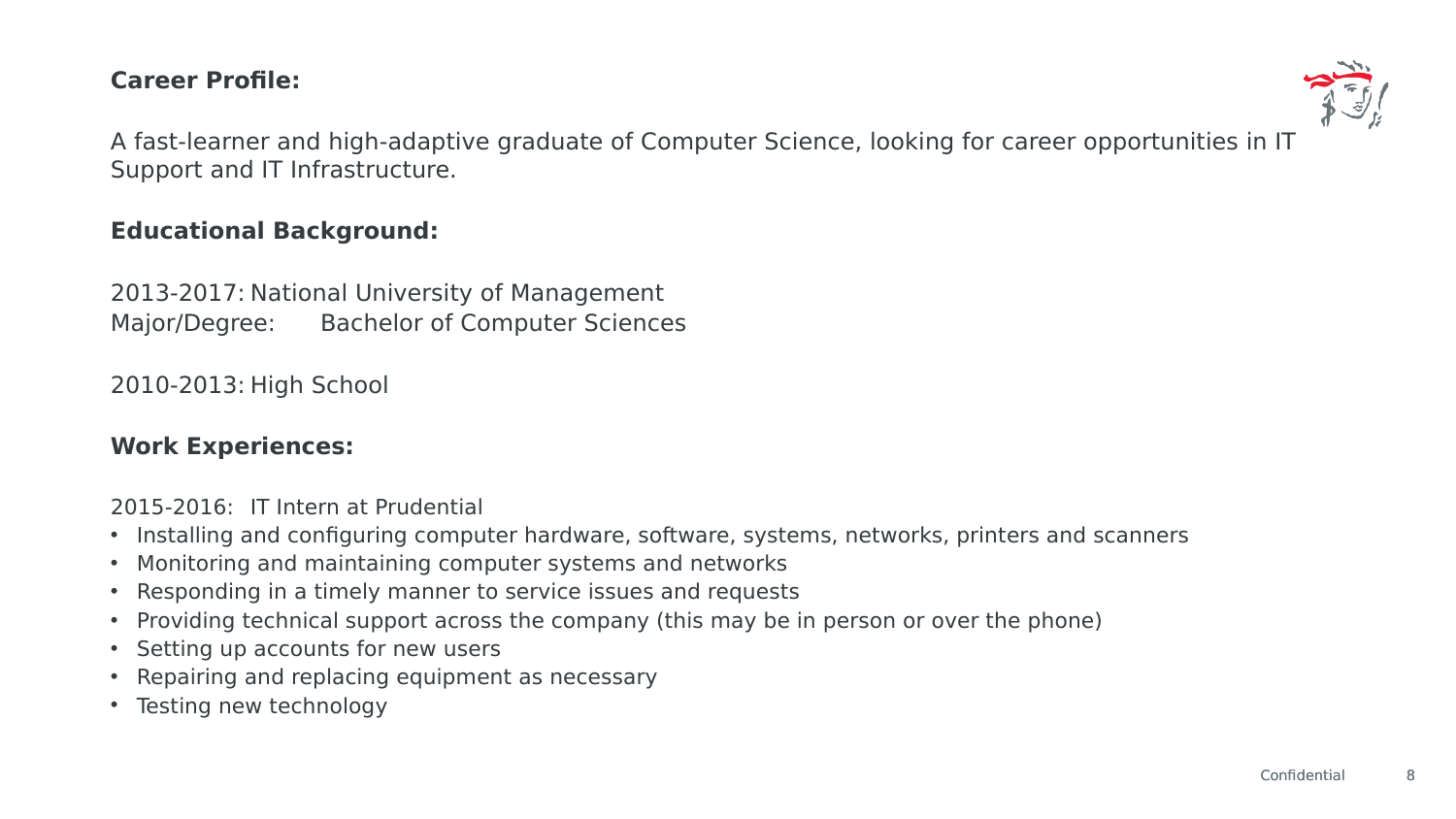

Career Profile:

A fast-learner and high-adaptive graduate of Computer Science, looking for career opportunities in IT Support and IT Infrastructure.

Educational Background:

2013-2017:		National University of Management
Major/Degree: 			Bachelor of Computer Sciences

2010-2013:		High School

Work Experiences:

2015-2016:			IT Intern at Prudential
Installing and configuring computer hardware, software, systems, networks, printers and scanners
Monitoring and maintaining computer systems and networks
Responding in a timely manner to service issues and requests
Providing technical support across the company (this may be in person or over the phone)
Setting up accounts for new users
Repairing and replacing equipment as necessary
Testing new technology